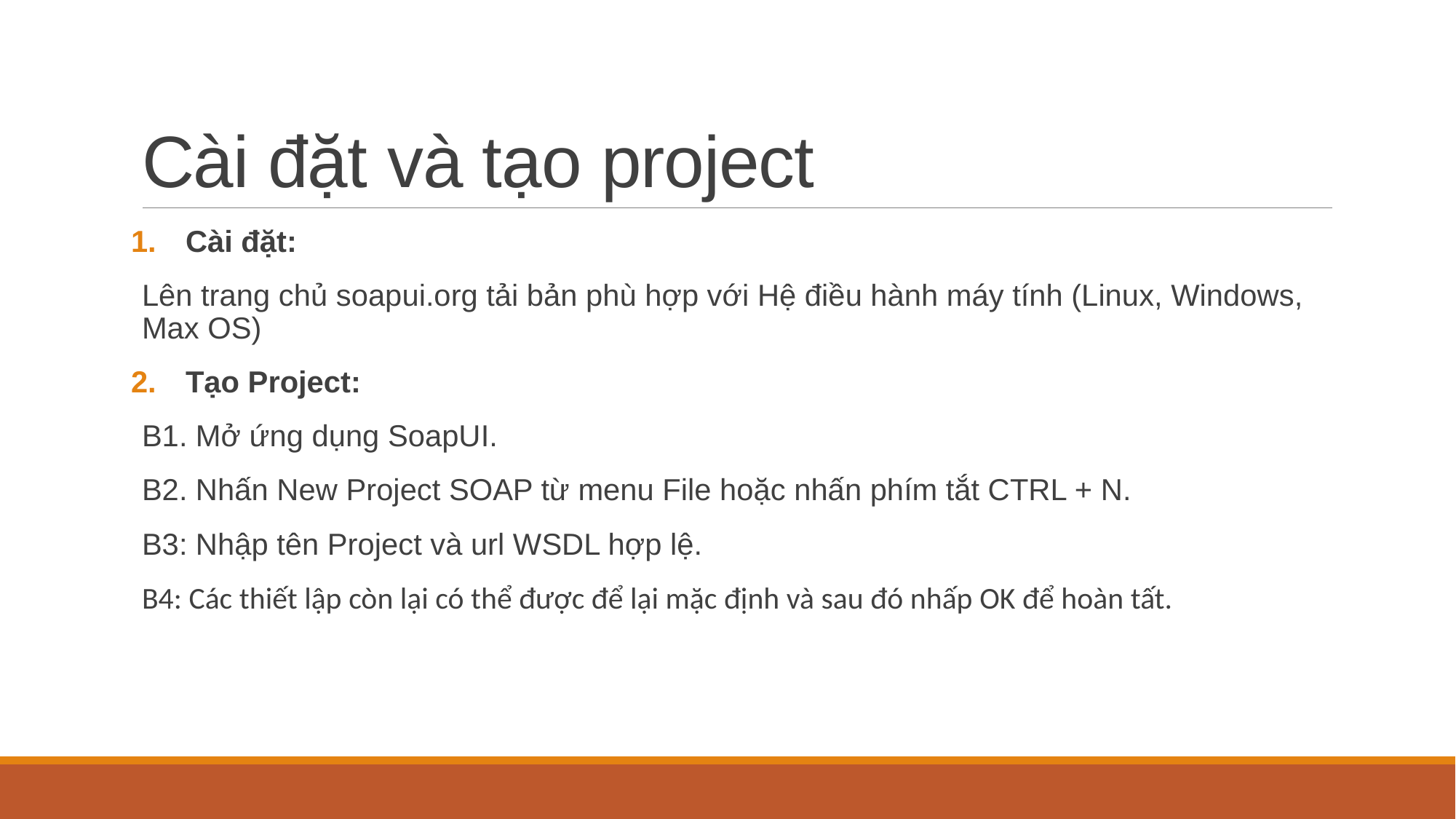

# Cài đặt và tạo project
Cài đặt:
Lên trang chủ soapui.org tải bản phù hợp với Hệ điều hành máy tính (Linux, Windows, Max OS)
Tạo Project:
B1. Mở ứng dụng SoapUI.
B2. Nhấn New Project SOAP từ menu File hoặc nhấn phím tắt CTRL + N.
B3: Nhập tên Project và url WSDL hợp lệ.
B4: Các thiết lập còn lại có thể được để lại mặc định và sau đó nhấp OK để hoàn tất.